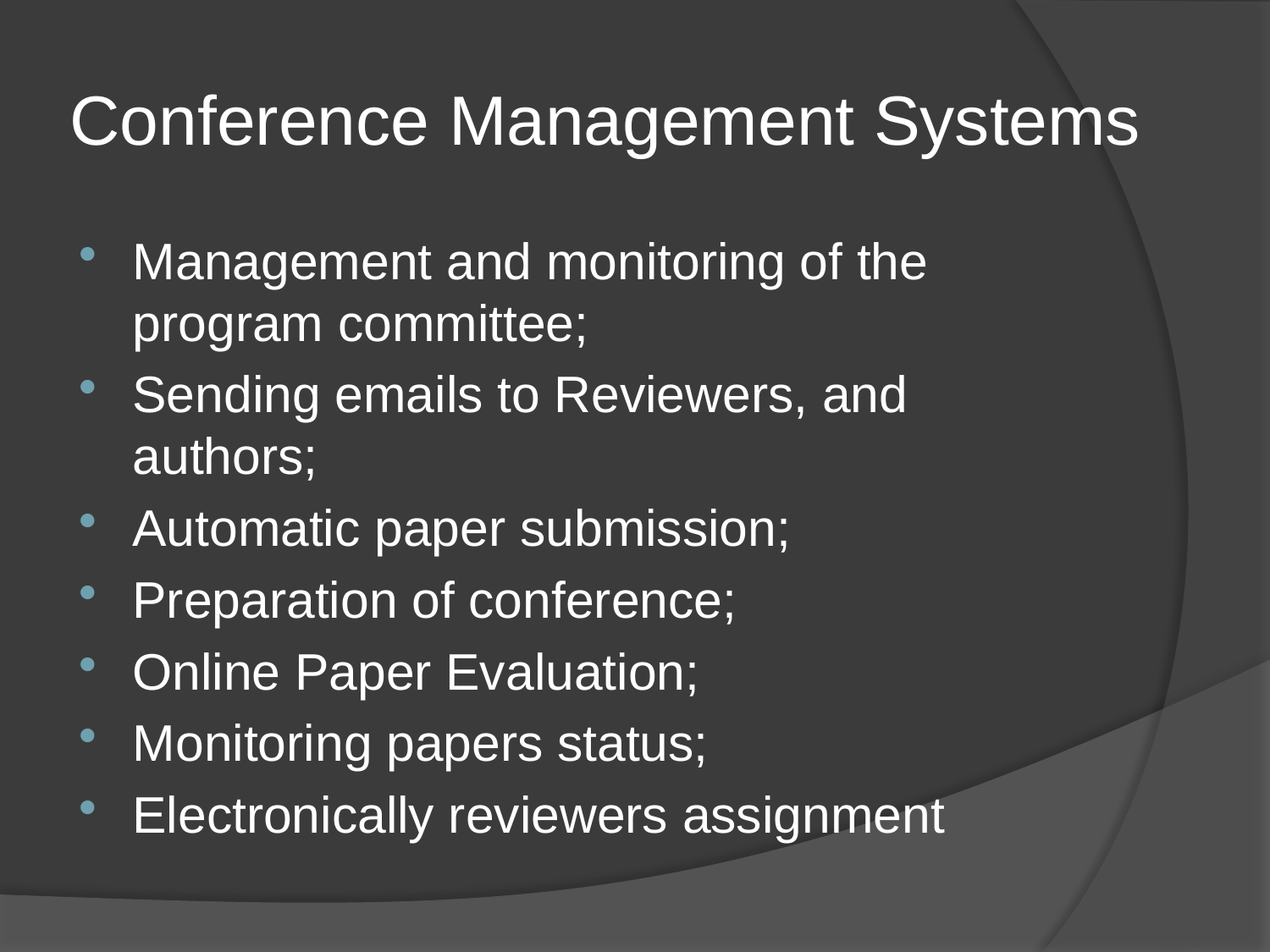

# Conference Management Systems
Management and monitoring of the program committee;
Sending emails to Reviewers, and authors;
Automatic paper submission;
Preparation of conference;
Online Paper Evaluation;
Monitoring papers status;
Electronically reviewers assignment